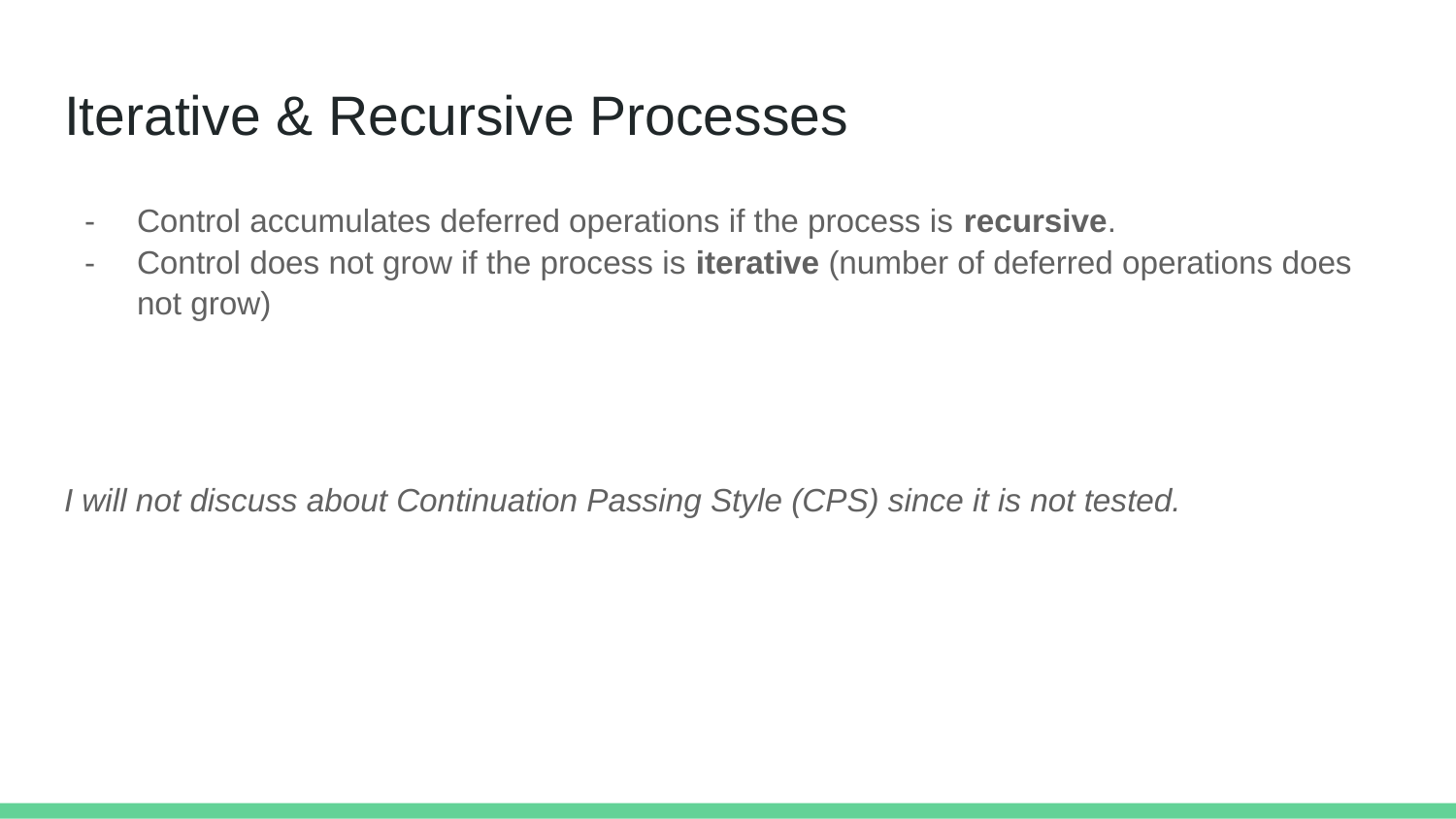

# Iterative & Recursive Processes
Control accumulates deferred operations if the process is recursive.
Control does not grow if the process is iterative (number of deferred operations does not grow)

I will not discuss about Continuation Passing Style (CPS) since it is not tested.